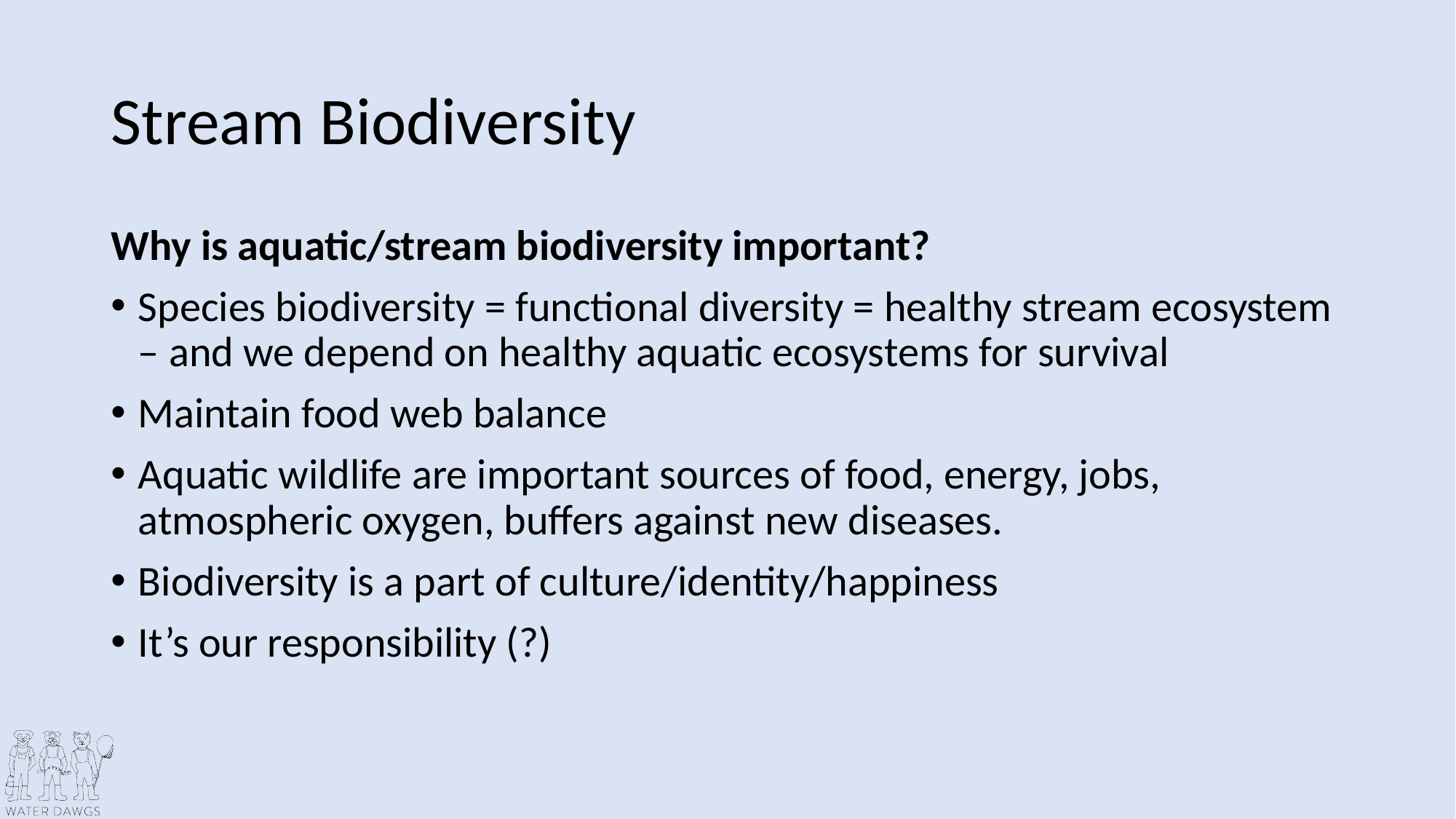

# Stream Biodiversity
Why is aquatic/stream biodiversity important?
Species biodiversity = functional diversity = healthy stream ecosystem – and we depend on healthy aquatic ecosystems for survival
Maintain food web balance
Aquatic wildlife are important sources of food, energy, jobs, atmospheric oxygen, buffers against new diseases.
Biodiversity is a part of culture/identity/happiness
It’s our responsibility (?)